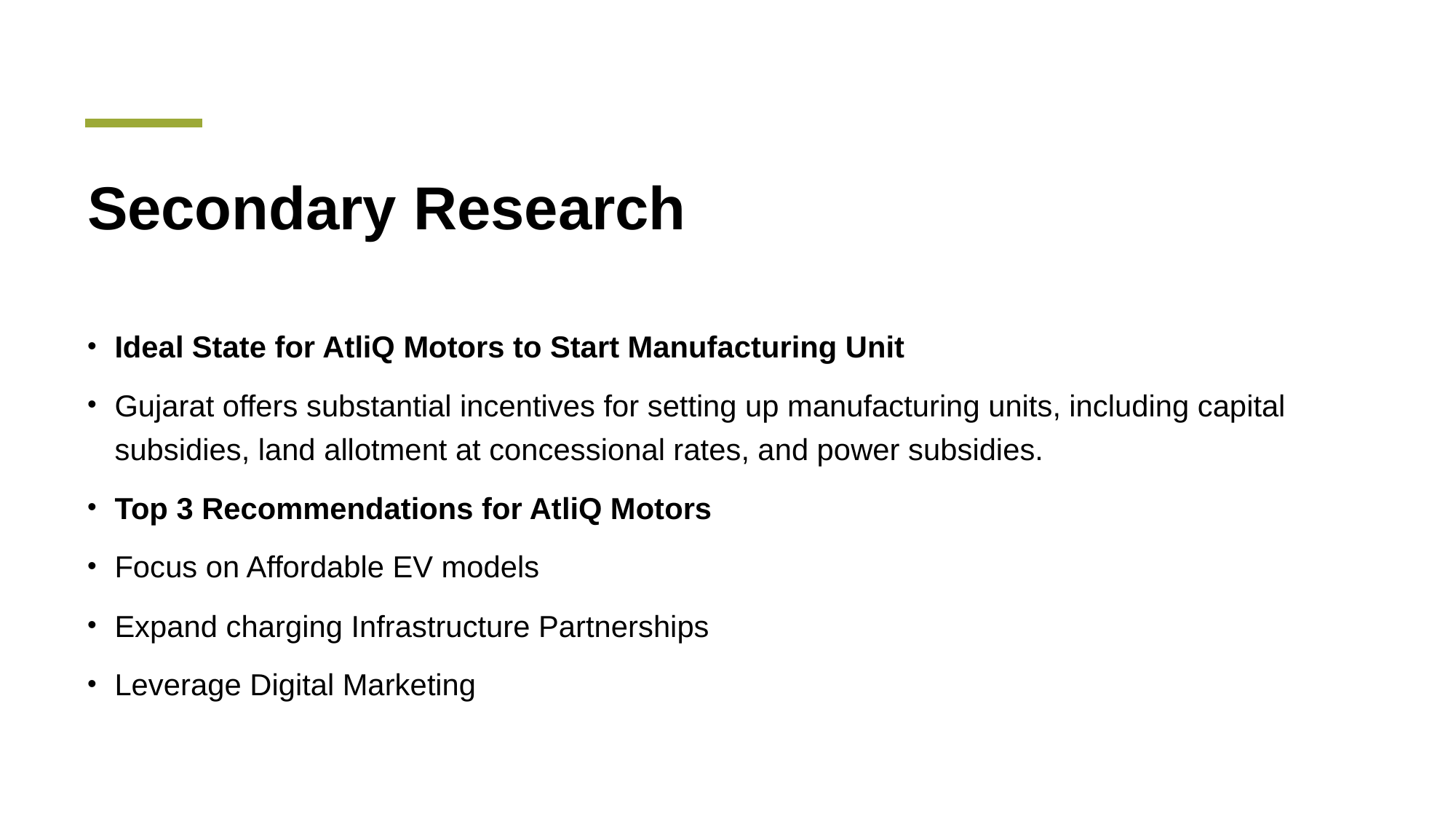

# Secondary Research
Ideal State for AtliQ Motors to Start Manufacturing Unit
Gujarat offers substantial incentives for setting up manufacturing units, including capital subsidies, land allotment at concessional rates, and power subsidies.
Top 3 Recommendations for AtliQ Motors
Focus on Affordable EV models
Expand charging Infrastructure Partnerships
Leverage Digital Marketing